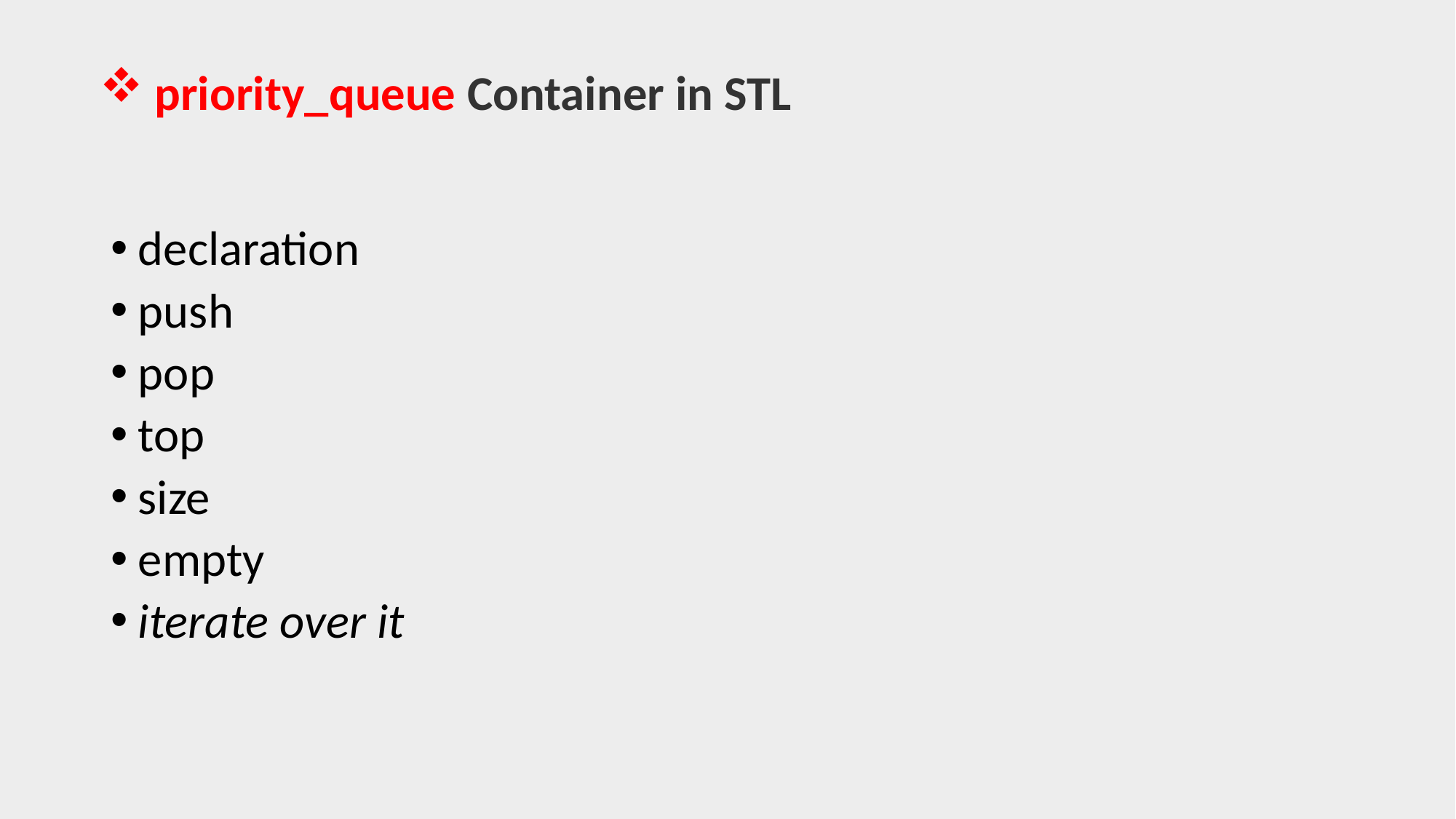

# priority_queue Container in STL
declaration
push
pop
top
size
empty
iterate over it